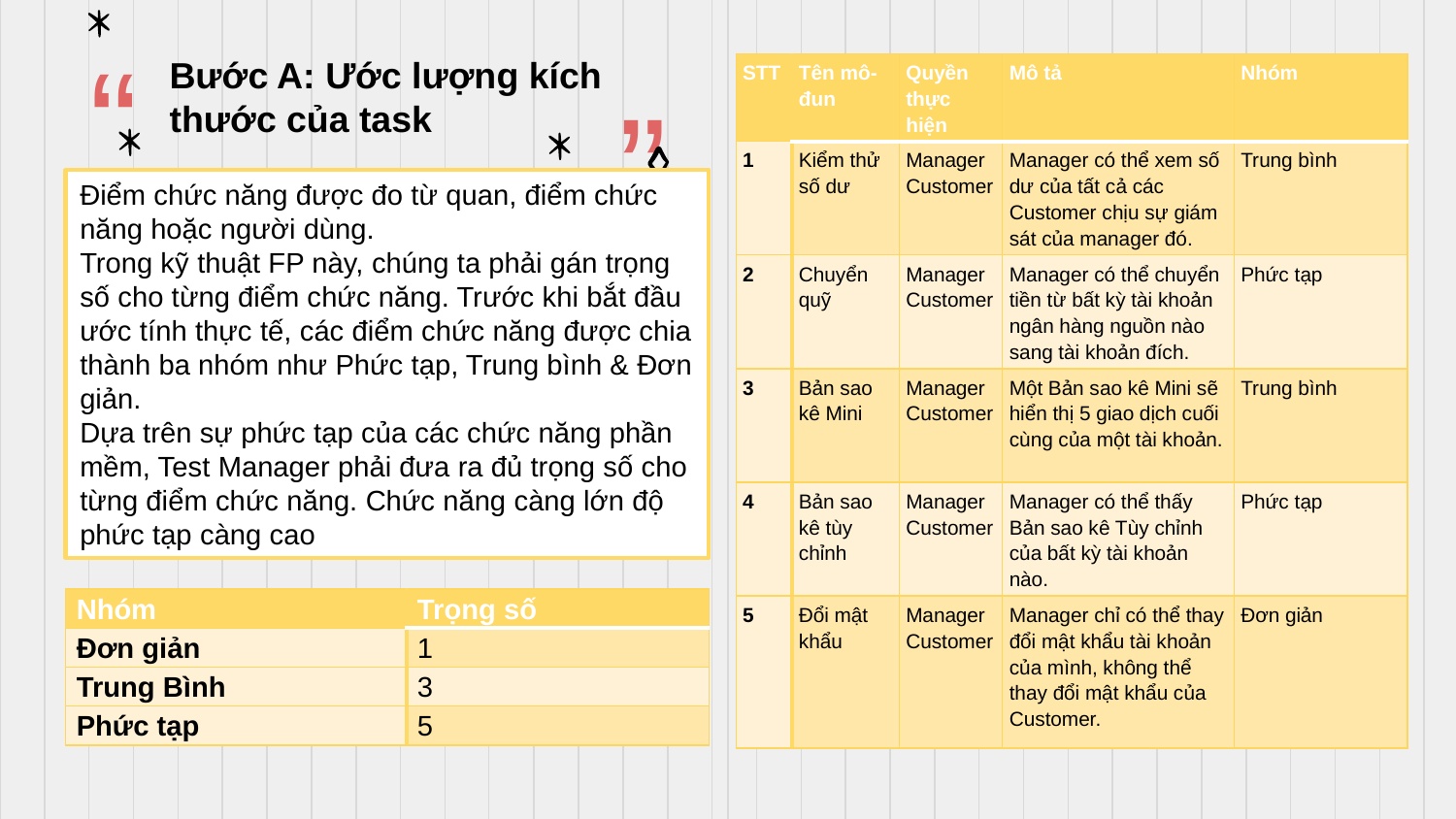

“
# Bước A: Ước lượng kích thước của task
| STT | Tên mô-đun | Quyền thực hiện | Mô tả | Nhóm |
| --- | --- | --- | --- | --- |
| 1 | Kiểm thử số dư | Manager Customer | Manager có thể xem số dư của tất cả các Customer chịu sự giám sát của manager đó. | Trung bình |
| 2 | Chuyển quỹ | Manager Customer | Manager có thể chuyển tiền từ bất kỳ tài khoản ngân hàng nguồn nào sang tài khoản đích. | Phức tạp |
| 3 | Bản sao kê Mini | Manager Customer | Một Bản sao kê Mini sẽ hiển thị 5 giao dịch cuối cùng của một tài khoản. | Trung bình |
| 4 | Bản sao kê tùy chỉnh | Manager Customer | Manager có thể thấy Bản sao kê Tùy chỉnh của bất kỳ tài khoản nào. | Phức tạp |
| 5 | Đổi mật khẩu | Manager Customer | Manager chỉ có thể thay đổi mật khẩu tài khoản của mình, không thể thay đổi mật khẩu của Customer. | Đơn giản |
”

Điểm chức năng được đo từ quan, điểm chức năng hoặc người dùng.
Trong kỹ thuật FP này, chúng ta phải gán trọng số cho từng điểm chức năng. Trước khi bắt đầu ước tính thực tế, các điểm chức năng được chia thành ba nhóm như Phức tạp, Trung bình & Đơn giản.
Dựa trên sự phức tạp của các chức năng phần mềm, Test Manager phải đưa ra đủ trọng số cho từng điểm chức năng. Chức năng càng lớn độ phức tạp càng cao
| Nhóm | Trọng số |
| --- | --- |
| Đơn giản | 1 |
| Trung Bình | 3 |
| Phức tạp | 5 |